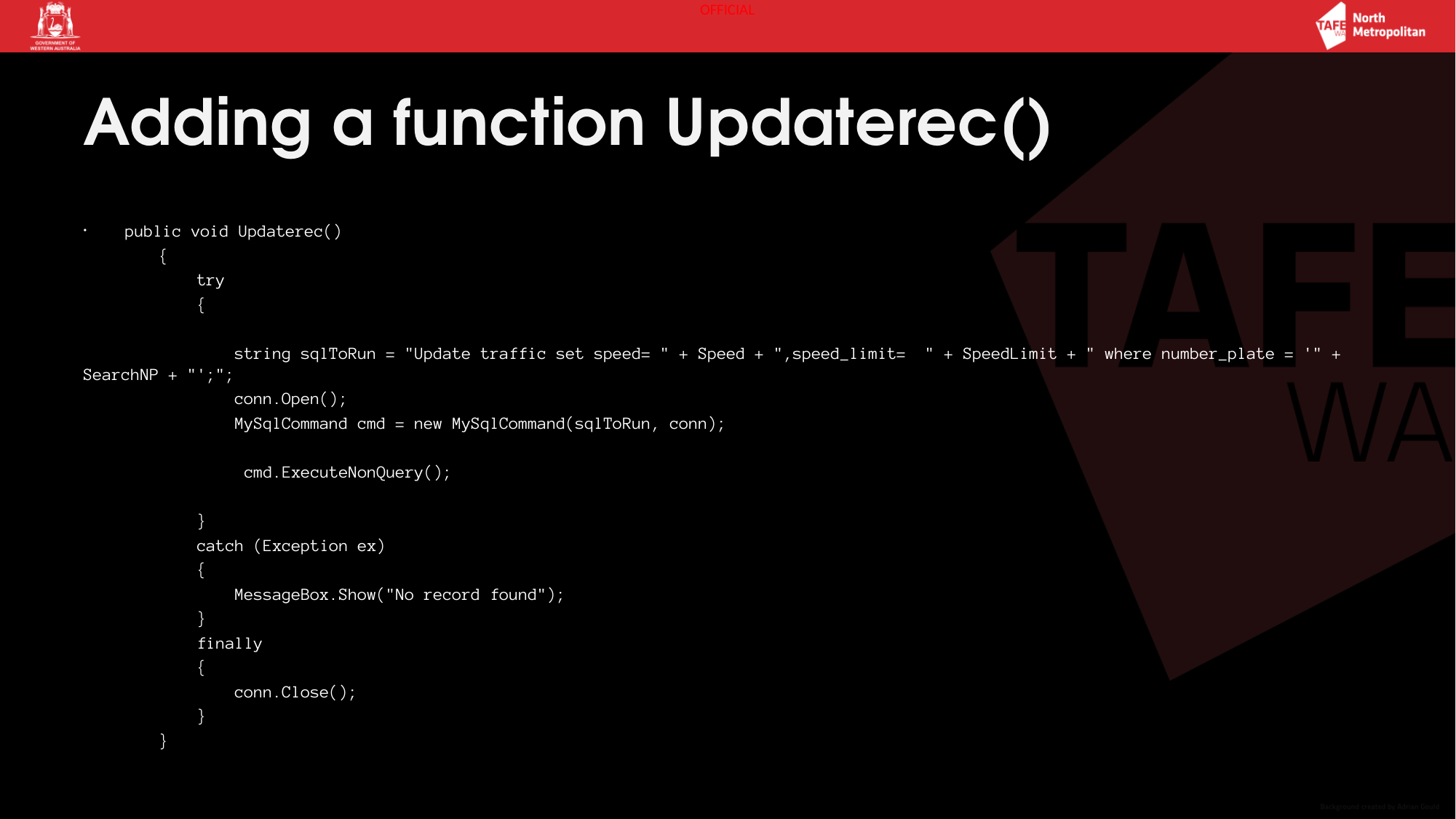

# Adding a function Updaterec()
 public void Updaterec()
        {
            try
            {

                string sqlToRun = "Update traffic set speed= " + Speed + ",speed_limit=  " + SpeedLimit + " where number_plate = '" + SearchNP + "';";
                conn.Open();
                MySqlCommand cmd = new MySqlCommand(sqlToRun, conn);

                 cmd.ExecuteNonQuery();

            }
            catch (Exception ex)
            {
                MessageBox.Show("No record found");
            }
            finally
            {
                conn.Close();
            }
        }